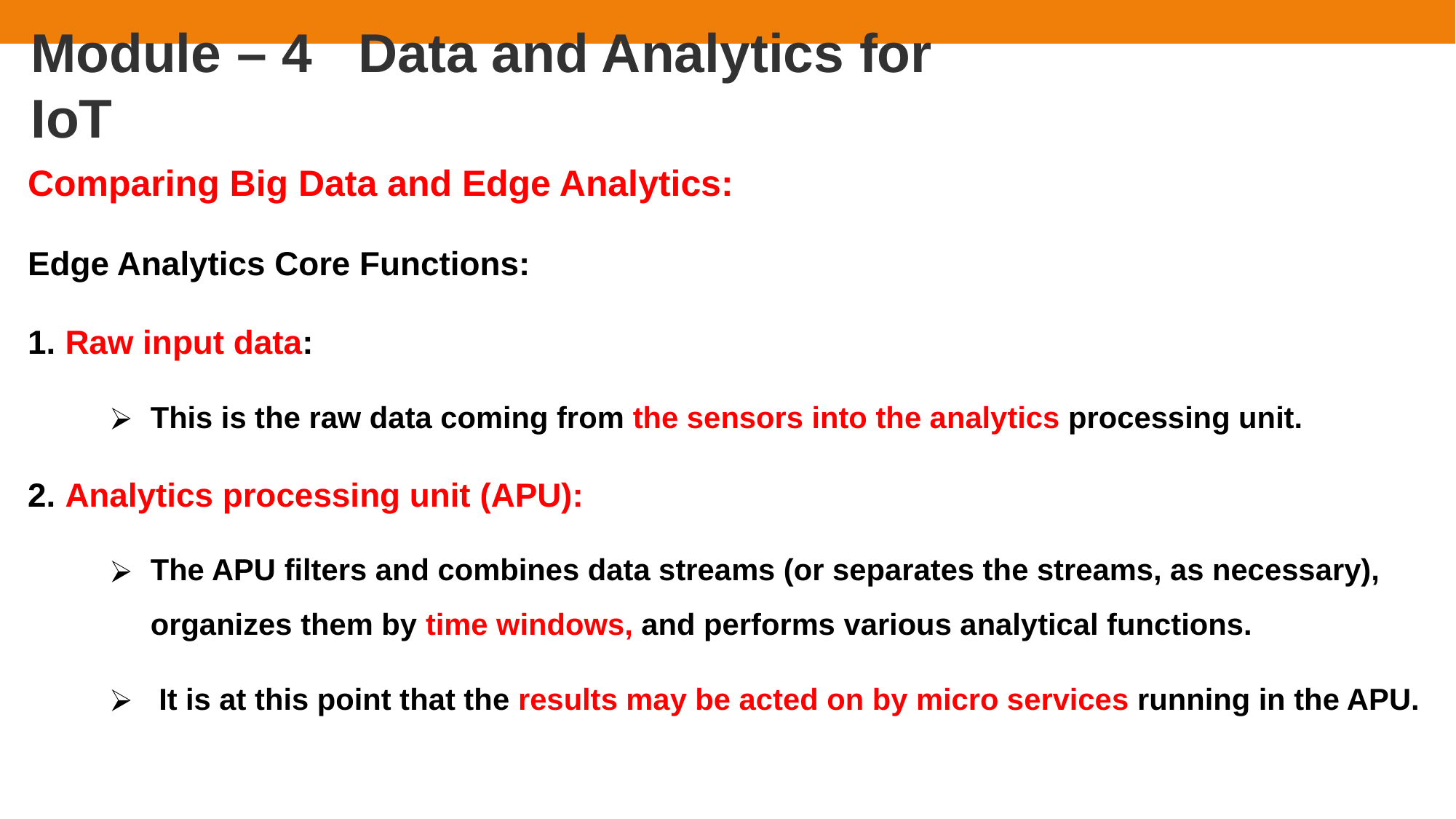

# Module – 4	Data and Analytics for IoT
Comparing Big Data and Edge Analytics:
Edge Analytics Core Functions:
Raw input data:
This is the raw data coming from the sensors into the analytics processing unit.

Analytics processing unit (APU):
The APU filters and combines data streams (or separates the streams, as necessary),
organizes them by time windows, and performs various analytical functions.

It is at this point that the results may be acted on by micro services running in the APU.